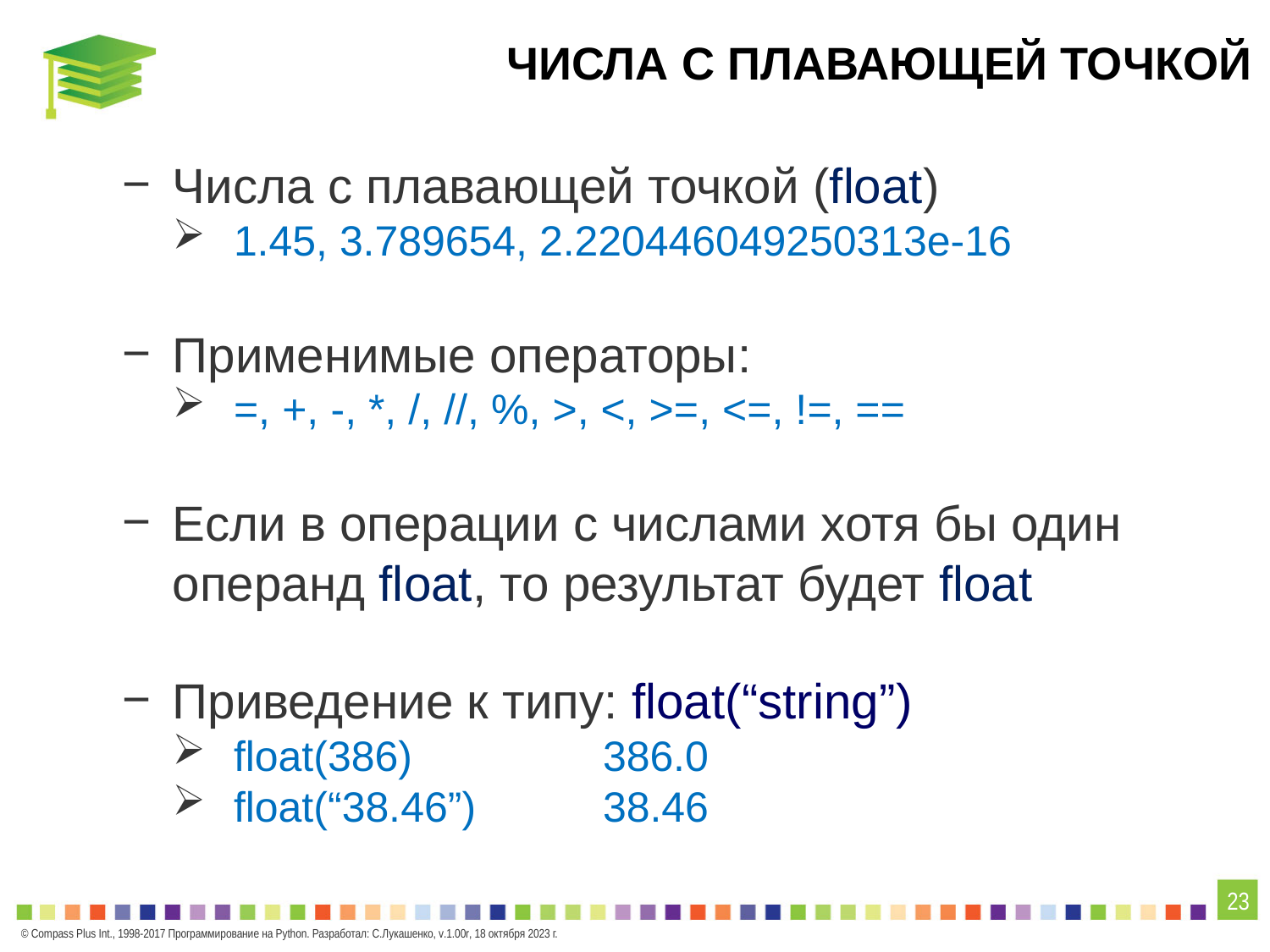

# Числа с плавающей точкой
Числа с плавающей точкой (float)
 1.45, 3.789654, 2.220446049250313e-16

Применимые операторы:
 =, +, -, *, /, //, %, >, <, >=, <=, !=, ==

Если в операции с числами хотя бы один операнд float, то результат будет float

Приведение к типу: float(“string”)
 float(386) 		386.0
 float(“38.46”) 	38.46